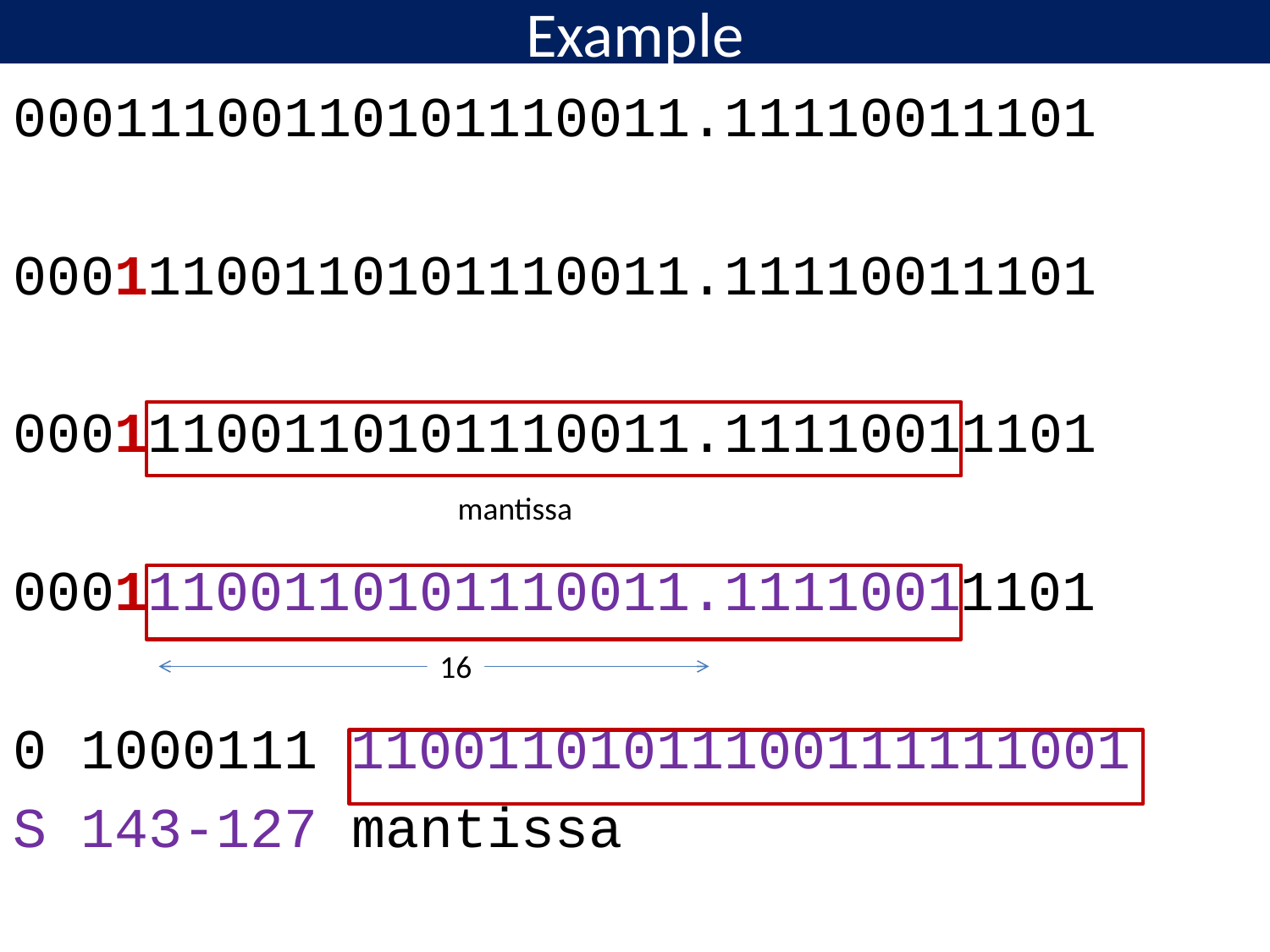

# Example
00011100110101110011.11110011101

00011100110101110011.11110011101

00011100110101110011.11110011101

00011100110101110011.11110011101

0 1000111 11001101011100111111001
S 143-127 mantissa

mantissa

16